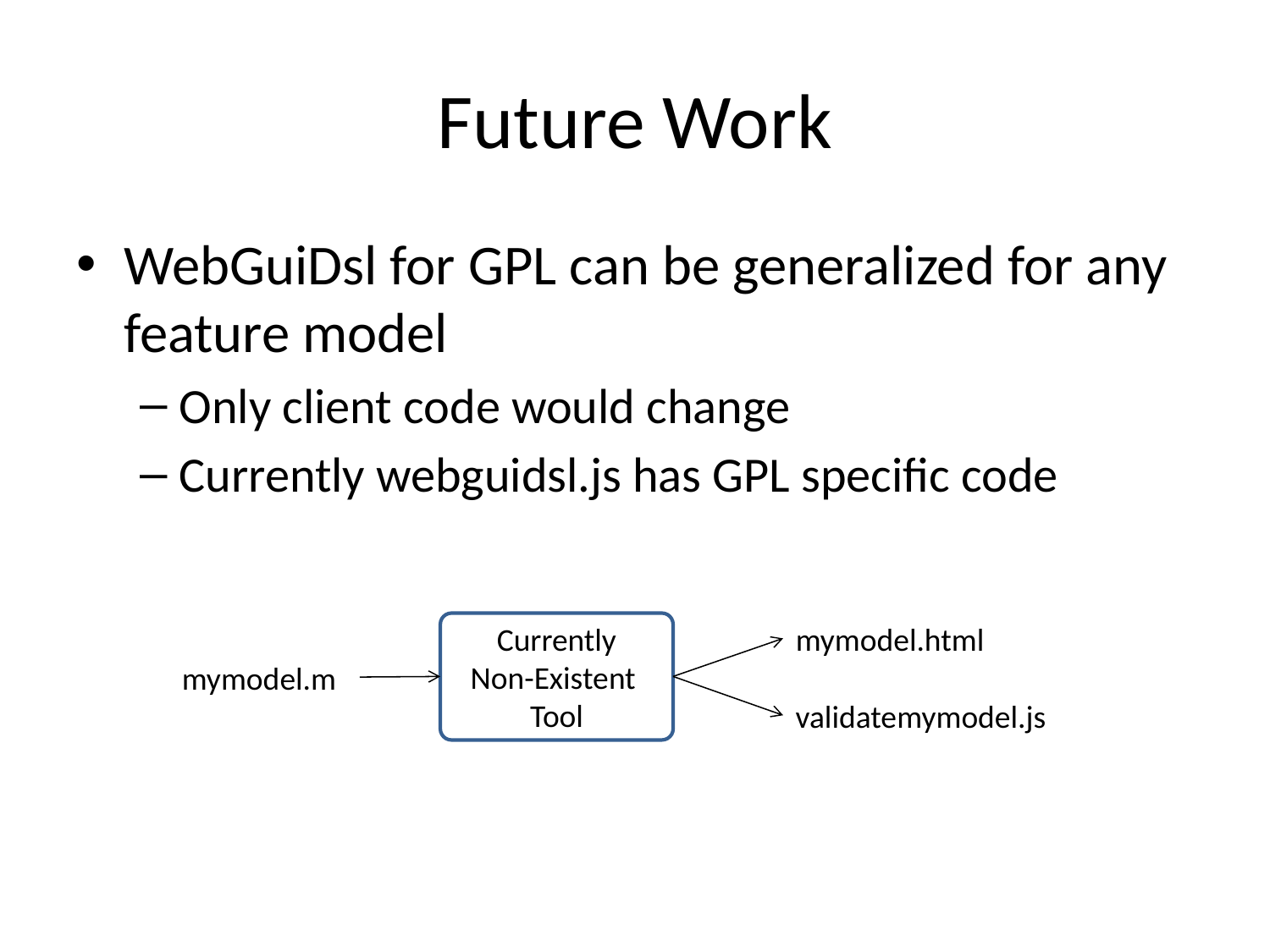

# Future Work
WebGuiDsl for GPL can be generalized for any feature model
Only client code would change
Currently webguidsl.js has GPL specific code

Currently
Non-Existent
Tool
mymodel.html
mymodel.m
validatemymodel.js